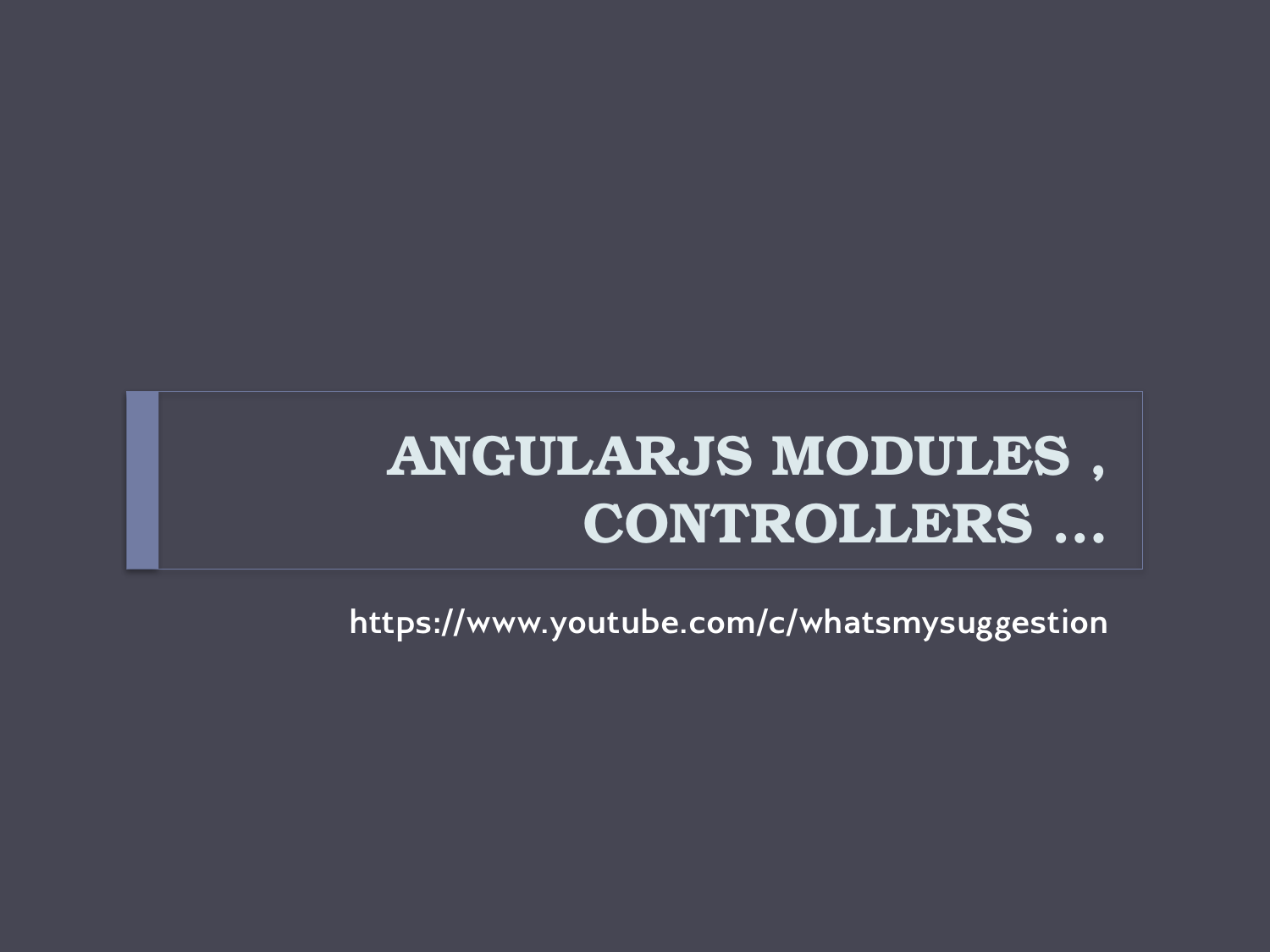

# ANGULARJS MODULES , CONTROLLERS …
https://www.youtube.com/c/whatsmysuggestion